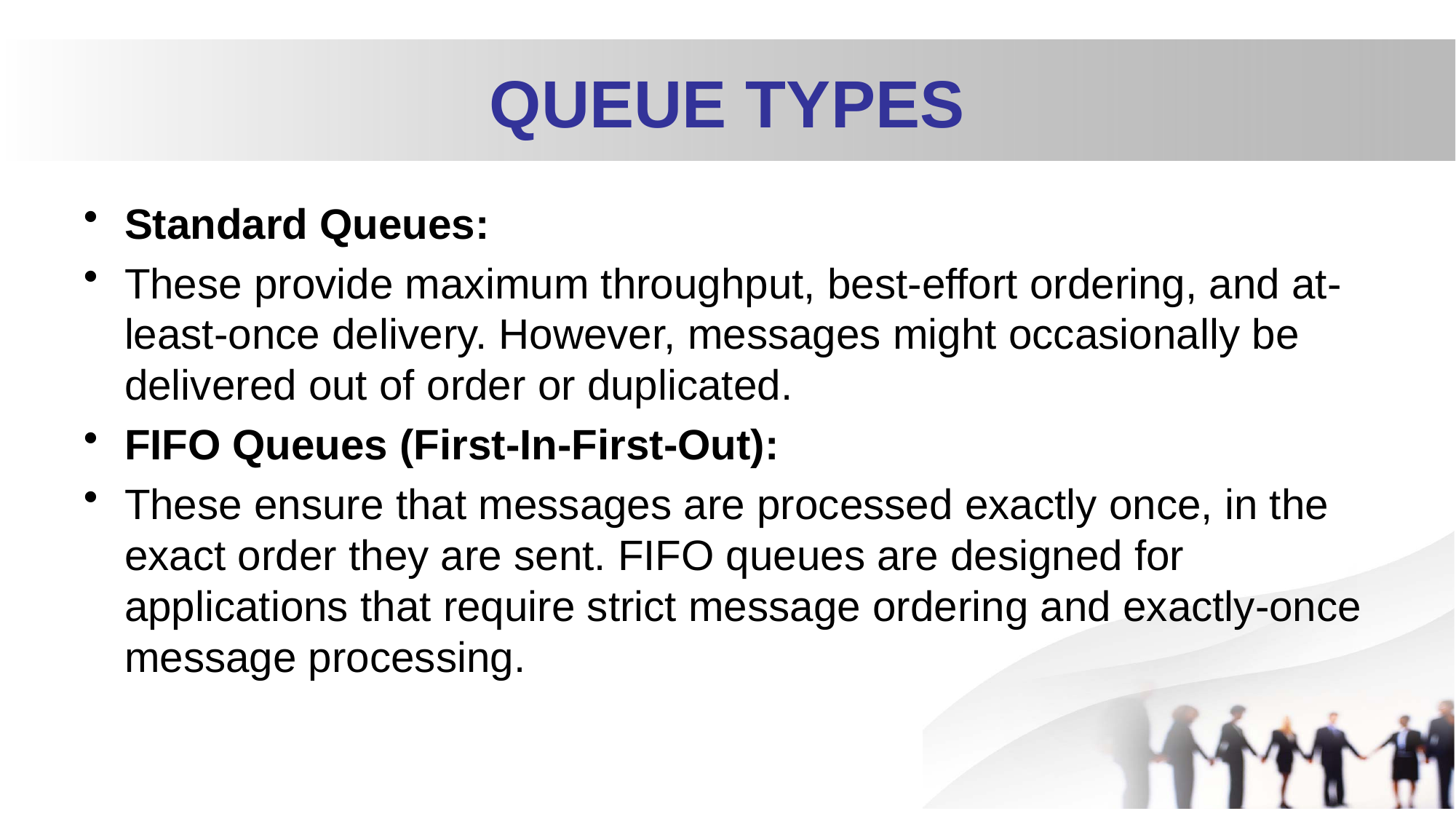

# QUEUE TYPES
Standard Queues:
These provide maximum throughput, best-effort ordering, and at-least-once delivery. However, messages might occasionally be delivered out of order or duplicated.
FIFO Queues (First-In-First-Out):
These ensure that messages are processed exactly once, in the exact order they are sent. FIFO queues are designed for applications that require strict message ordering and exactly-once message processing.